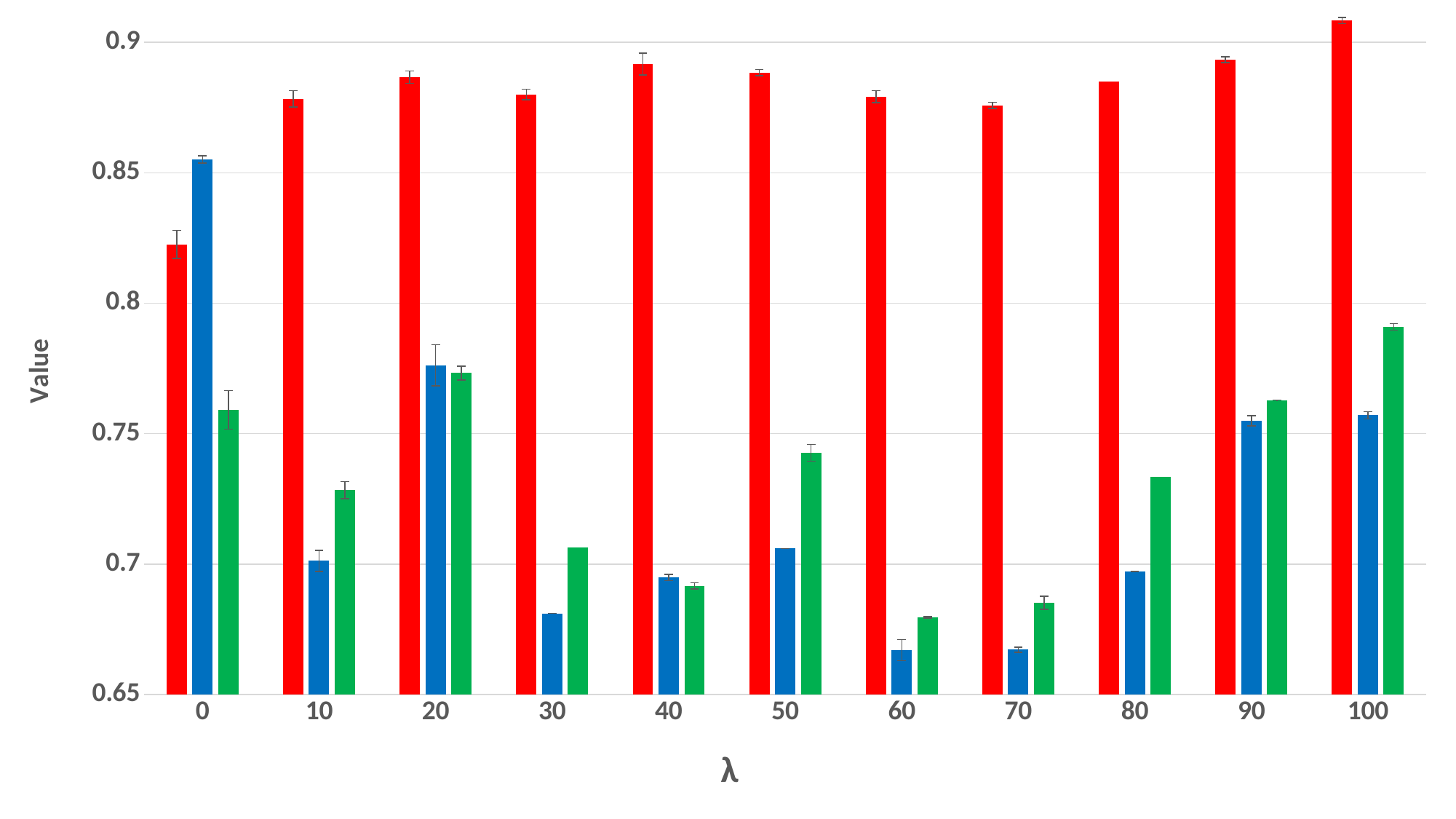

### Chart

| Category | BMACC | BMBACC | BMCAF1 |
|---|---|---|---|
| 0 | 0.822499999999999 | 0.855126579602559 | 0.759159575806424 |
| 10 | 0.878333333333333 | 0.701224029064178 | 0.728290444321554 |
| 20 | 0.886666666666666 | 0.776216884454091 | 0.773223573776348 |
| 30 | 0.879999999999999 | 0.681111752986908 | 0.706516592458849 |
| 40 | 0.891666666666666 | 0.694872458775838 | 0.691645800225223 |
| 50 | 0.888333333333333 | 0.70597243309021 | 0.742683408742619 |
| 60 | 0.879166666666666 | 0.667040646076202 | 0.679587702162043 |
| 70 | 0.875833333333333 | 0.667200048764546 | 0.685146367895794 |
| 80 | 0.885 | 0.697185516357421 | 0.733337815427917 |
| 90 | 0.893333333333333 | 0.754912594954172 | 0.762872236474494 |
| 100 | 0.908333333333333 | 0.757057269414266 | 0.790917487986018 |